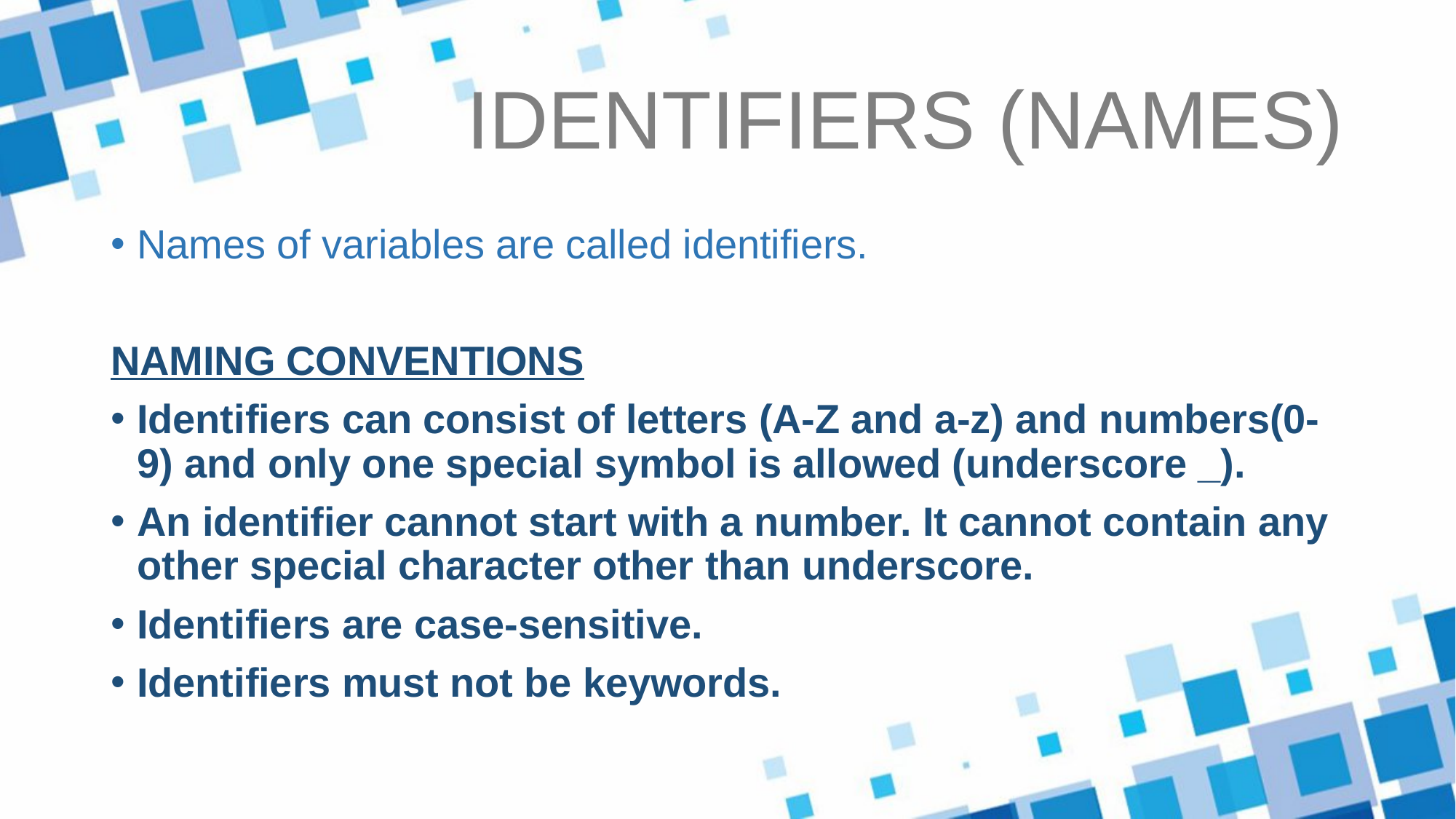

# IDENTIFIERS (NAMES)
Names of variables are called identifiers.

NAMING CONVENTIONS
Identifiers can consist of letters (A-Z and a-z) and numbers(0-9) and only one special symbol is allowed (underscore _).
An identifier cannot start with a number. It cannot contain any other special character other than underscore.
Identifiers are case-sensitive.
Identifiers must not be keywords.